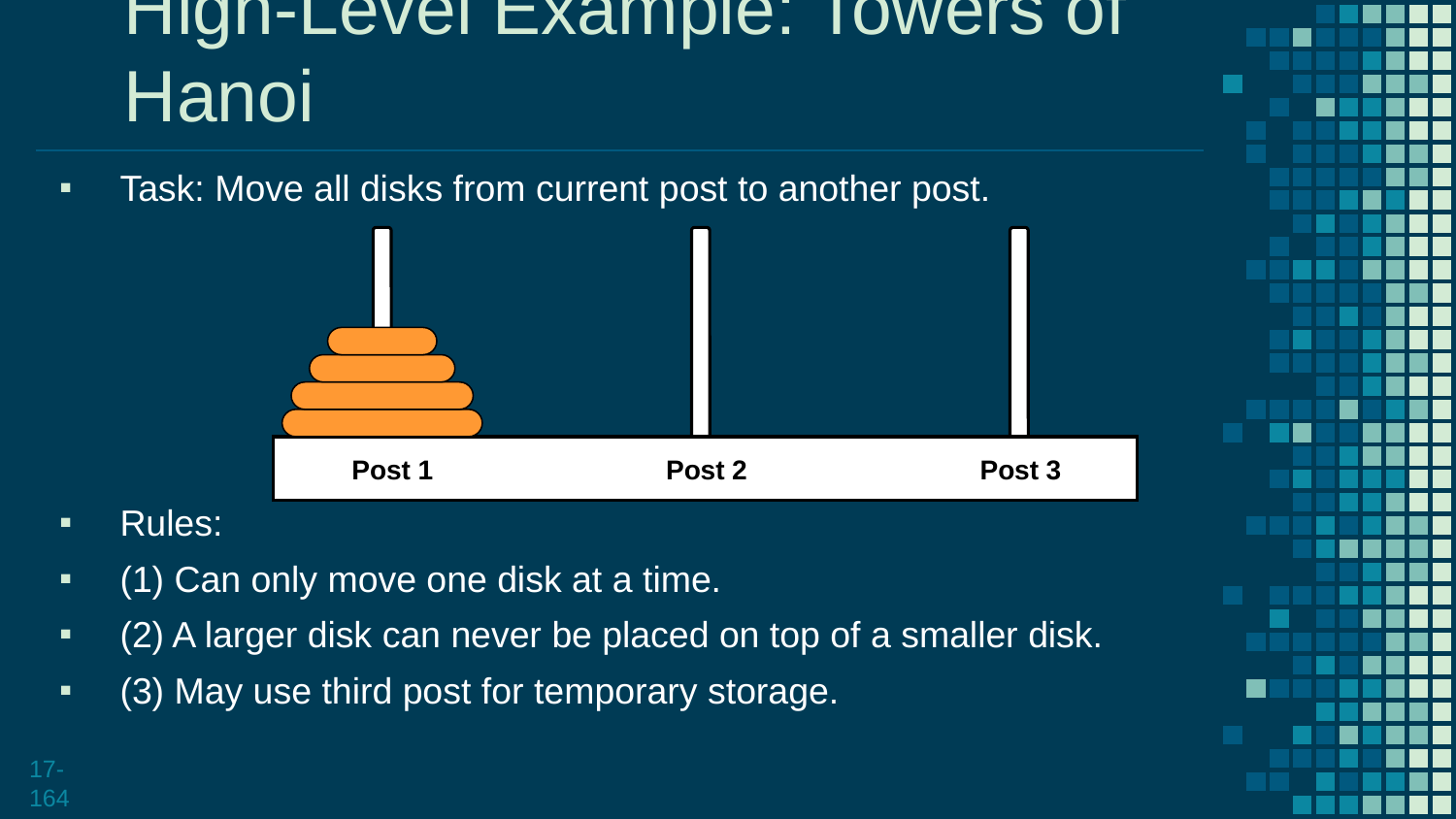

# High-Level Example: Towers of Hanoi
Task: Move all disks from current post to another post.

Rules:
(1) Can only move one disk at a time.
(2) A larger disk can never be placed on top of a smaller disk.
(3) May use third post for temporary storage.

Post 1
Post 2
Post 3
17-164